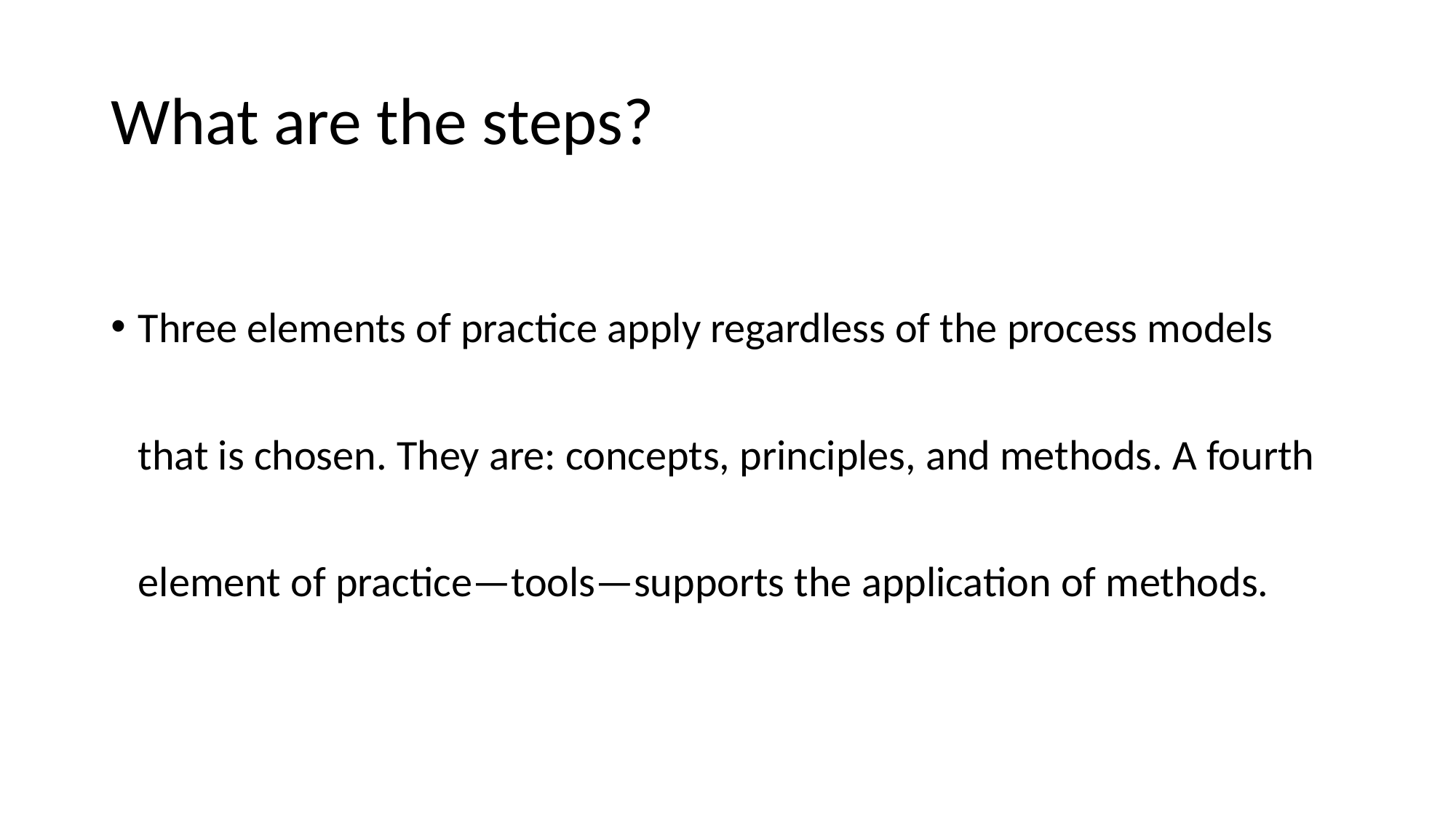

# What are the steps?
Three elements of practice apply regardless of the process models that is chosen. They are: concepts, principles, and methods. A fourth element of practice—tools—supports the application of methods.